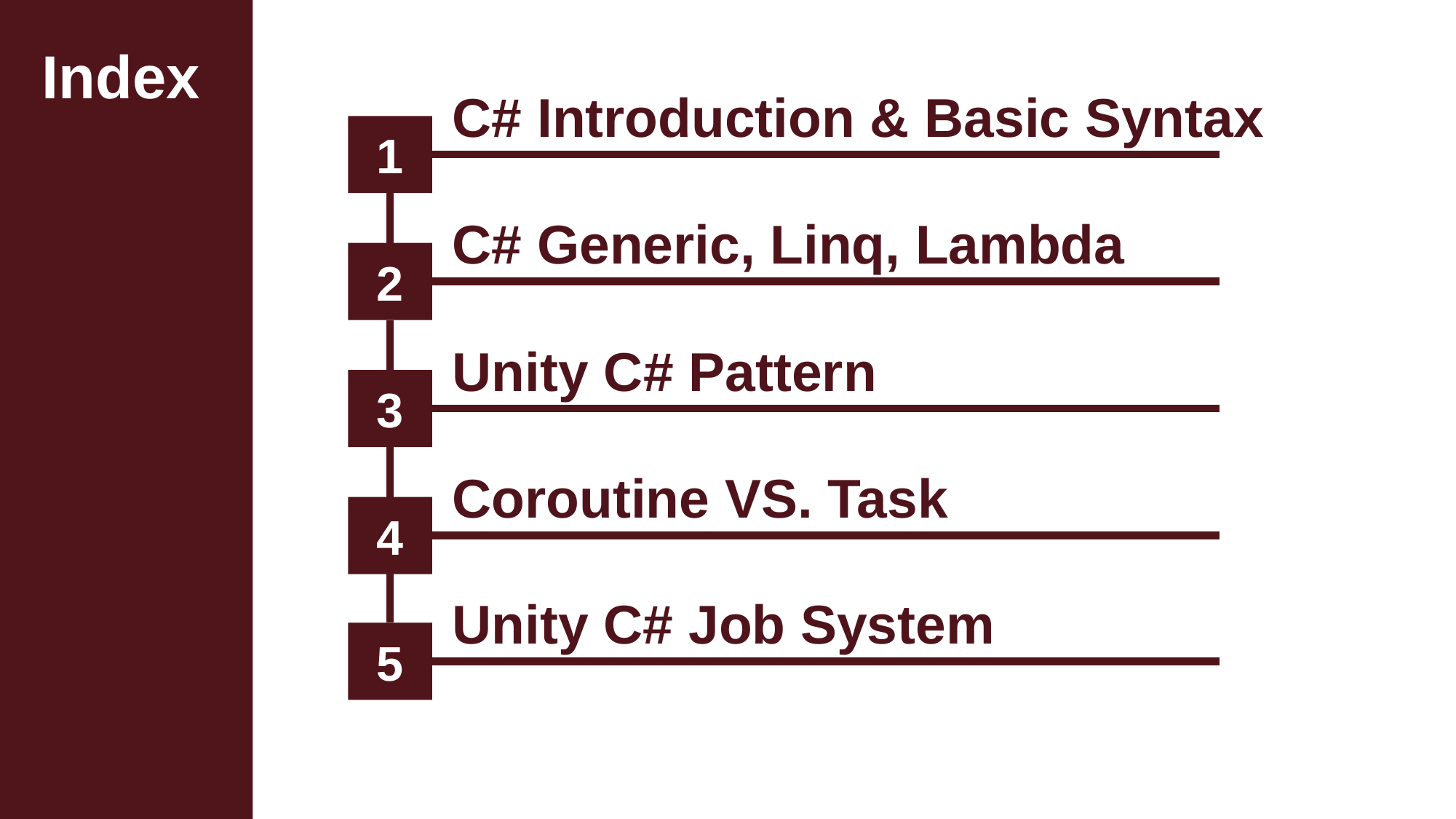

C# Introduction & Basic Syntax
1
2
3
4
C# Generic, Linq, Lambda
Unity C# Pattern
Coroutine VS. Task
Unity C# Job System
5